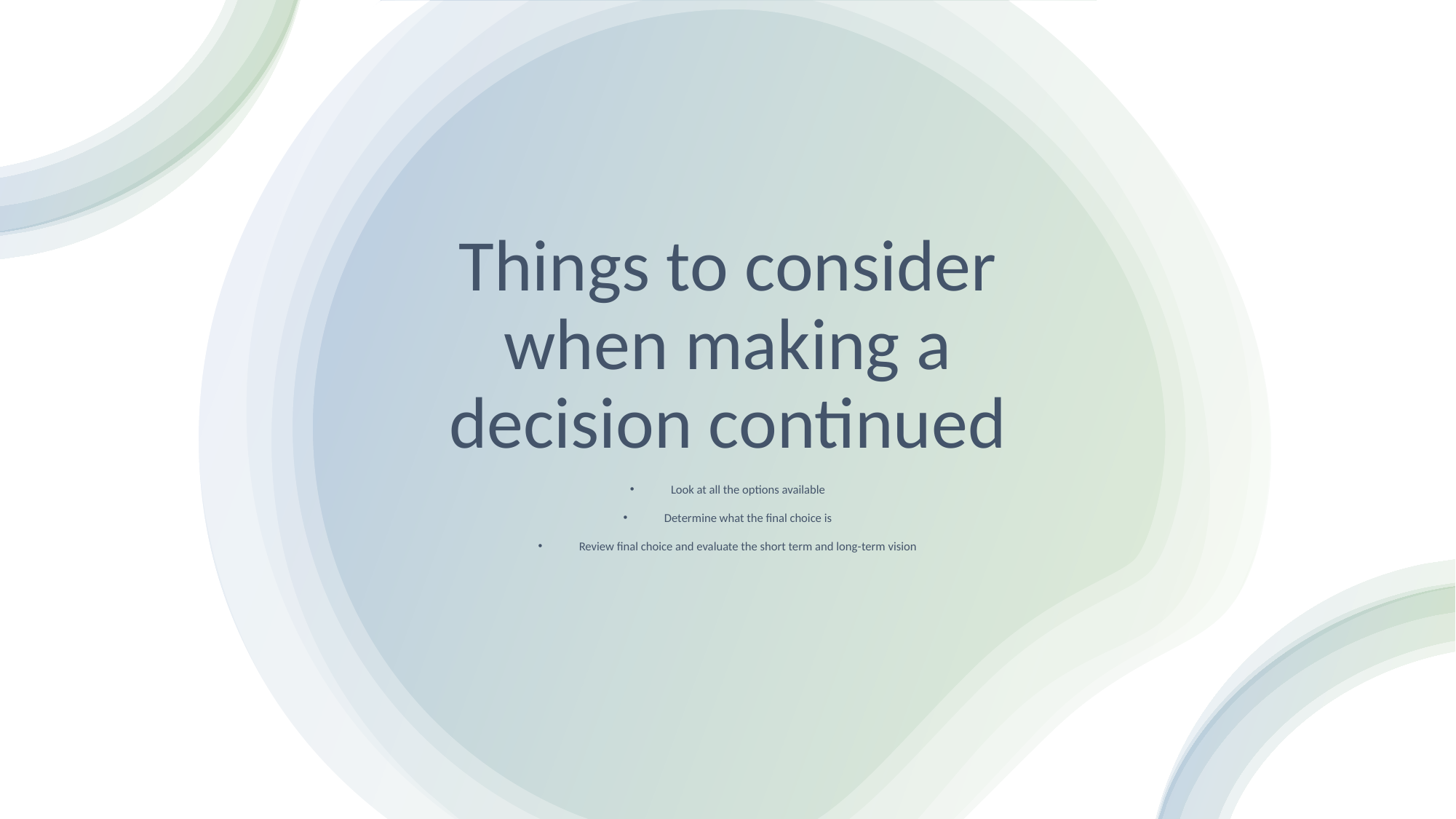

# Things to consider when making a decision continued
Look at all the options available
Determine what the final choice is
Review final choice and evaluate the short term and long-term vision